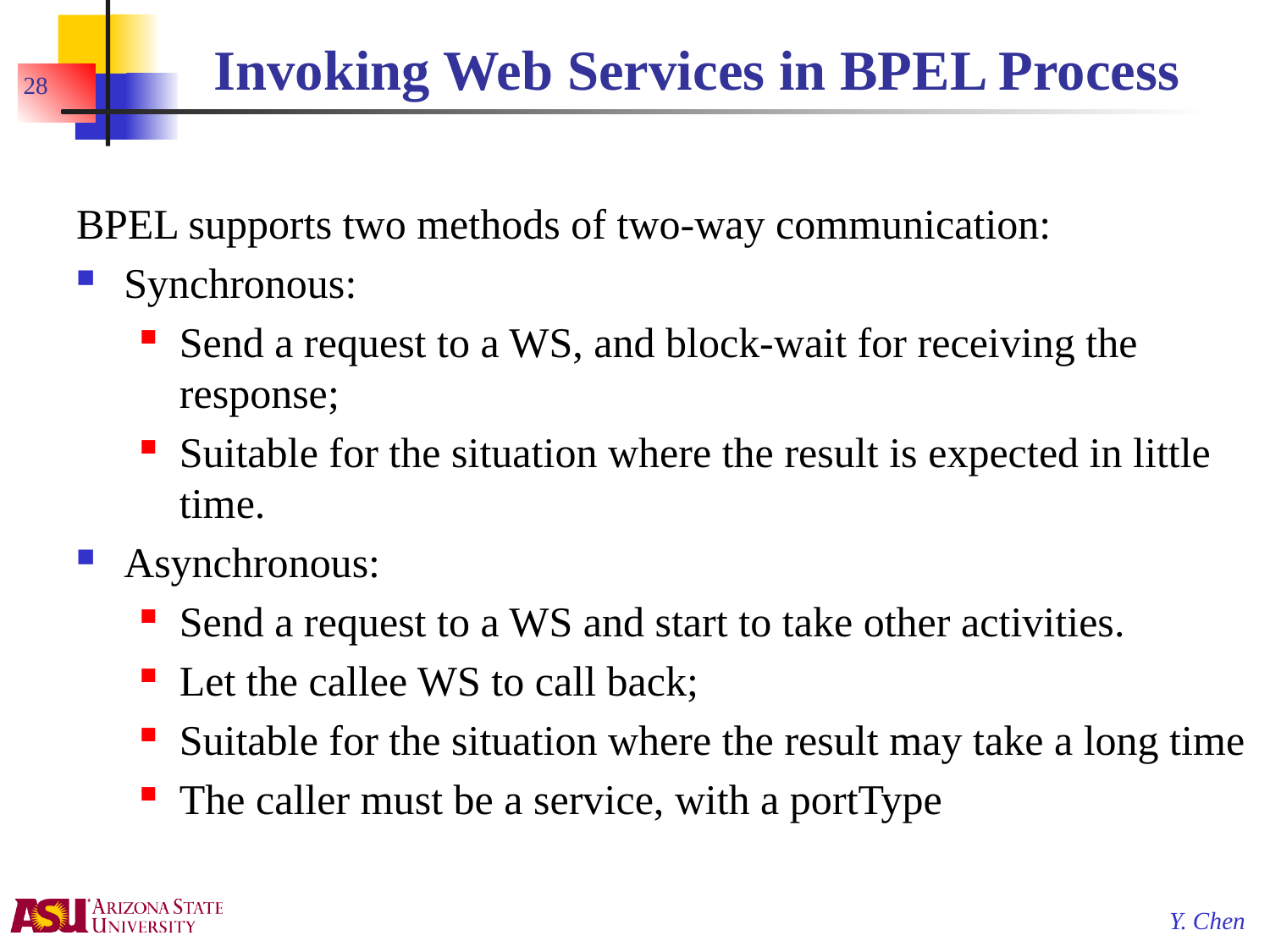

# Invoking Web Services in BPEL Process
28
BPEL supports two methods of two-way communication:
Synchronous:
Send a request to a WS, and block-wait for receiving the response;
Suitable for the situation where the result is expected in little time.
Asynchronous:
Send a request to a WS and start to take other activities.
Let the callee WS to call back;
Suitable for the situation where the result may take a long time
The caller must be a service, with a portType